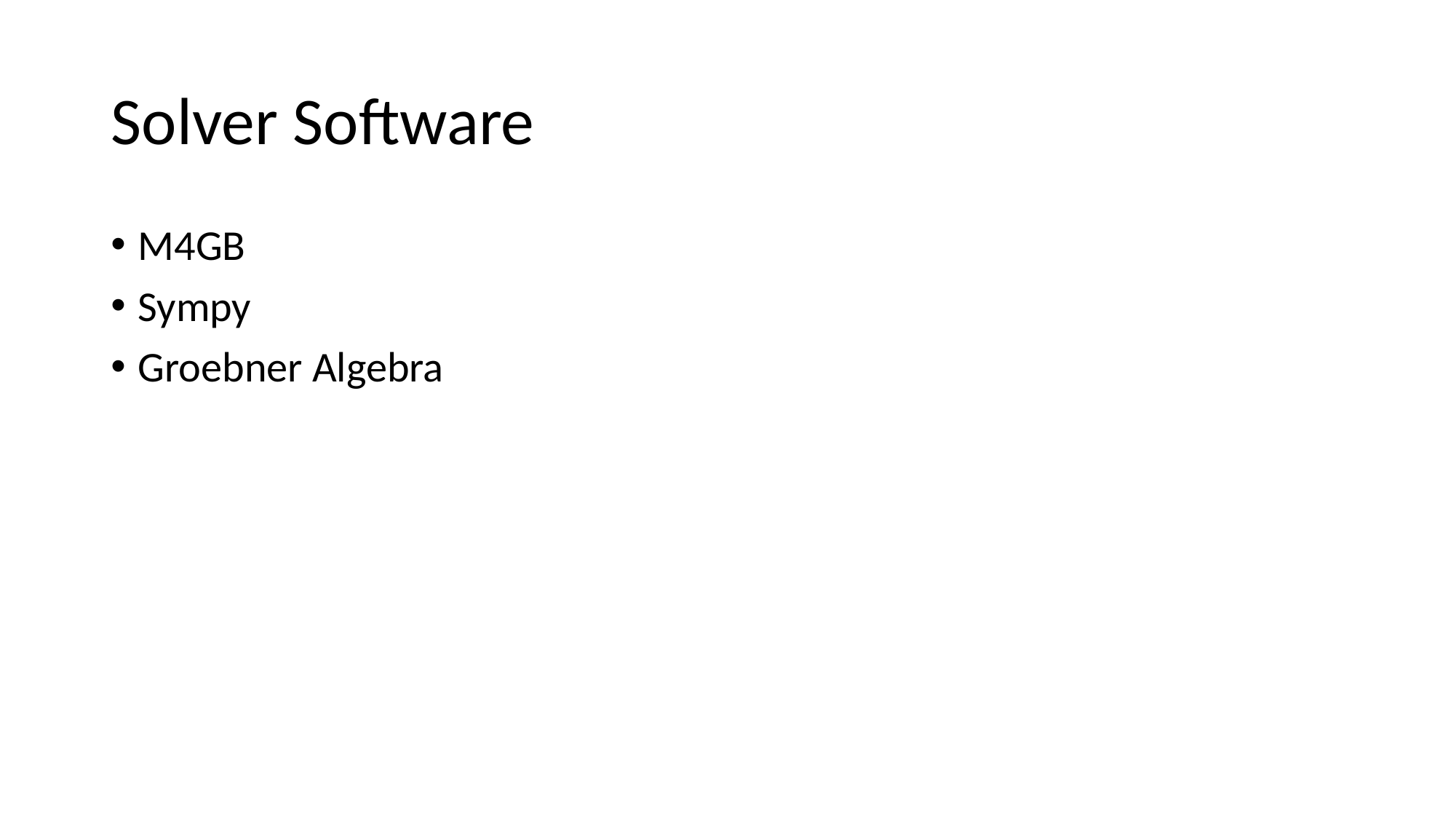

# Solver Software
M4GB
Sympy
Groebner Algebra